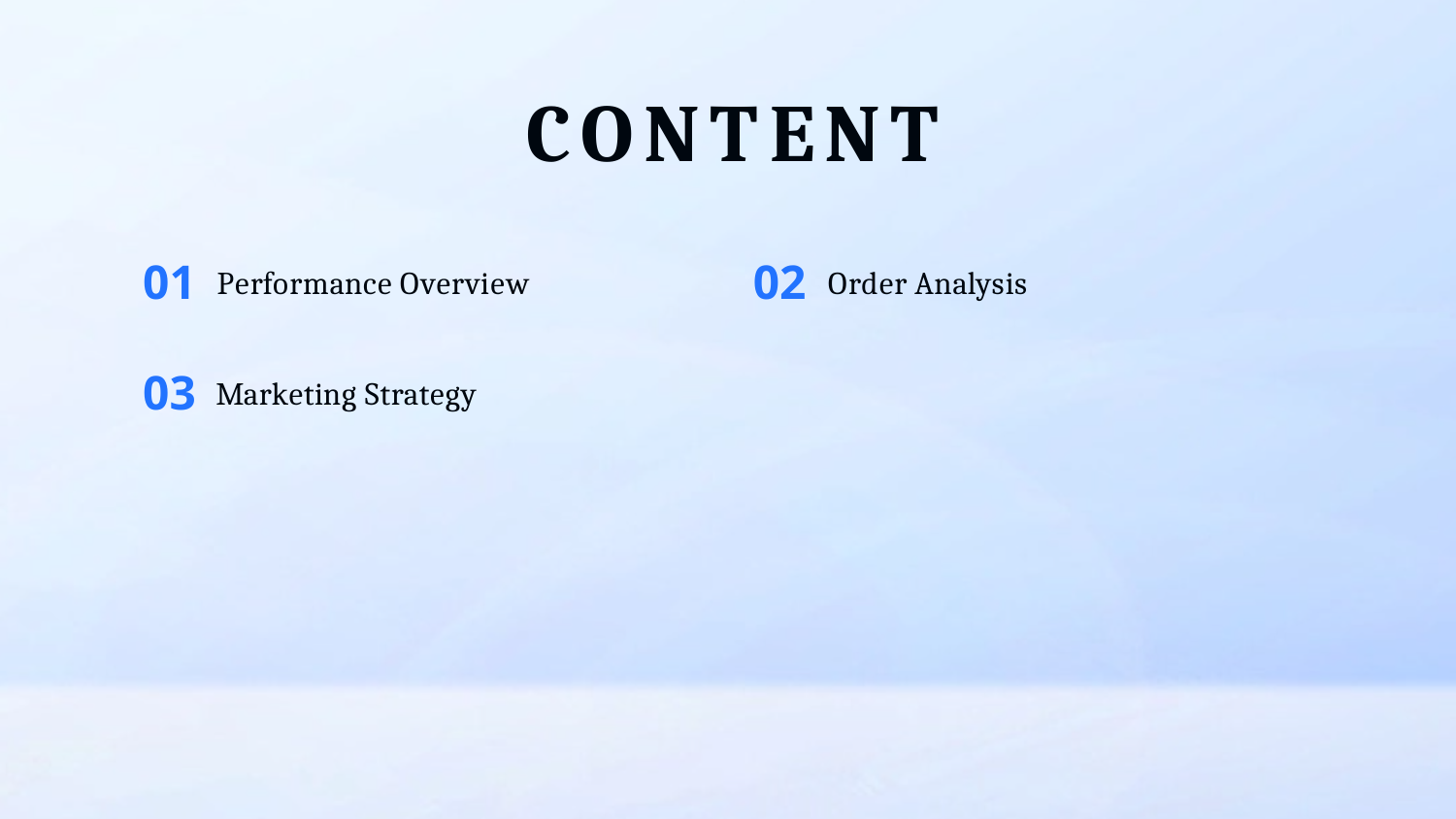

CONTENT
01
02
Performance Overview
Order Analysis
03
Marketing Strategy